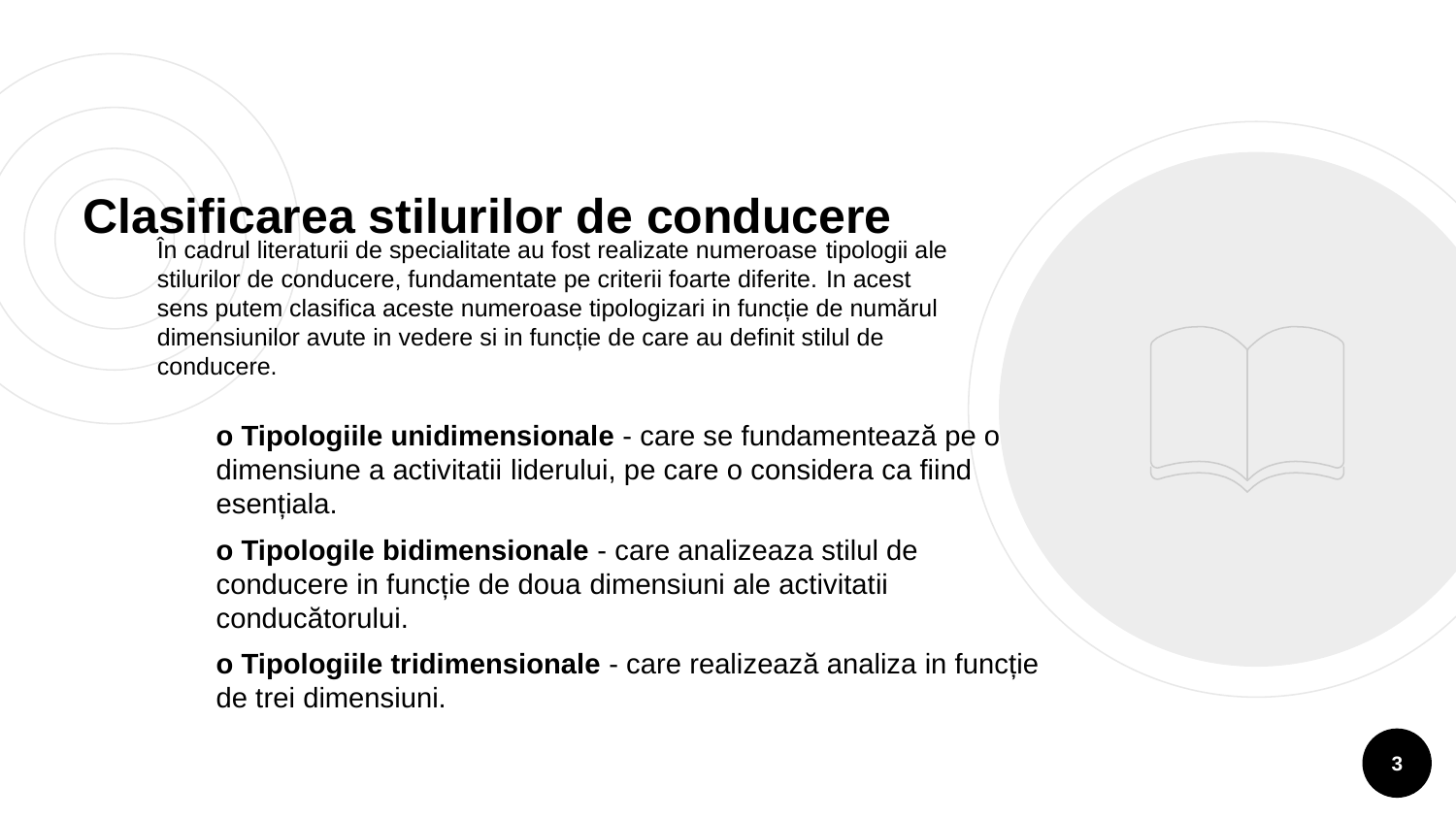

# Clasificarea stilurilor de conducere
În cadrul literaturii de specialitate au fost realizate numeroase tipologii ale stilurilor de conducere, fundamentate pe criterii foarte diferite. In acest sens putem clasifica aceste numeroase tipologizari in funcție de numărul dimensiunilor avute in vedere si in funcție de care au definit stilul de conducere.

o Tipologiile unidimensionale - care se fundamentează pe o dimensiune a activitatii liderului, pe care o considera ca fiind esențiala.
o Tipologile bidimensionale - care analizeaza stilul de conducere in funcție de doua dimensiuni ale activitatii conducătorului.
o Tipologiile tridimensionale - care realizează analiza in funcție de trei dimensiuni.
3